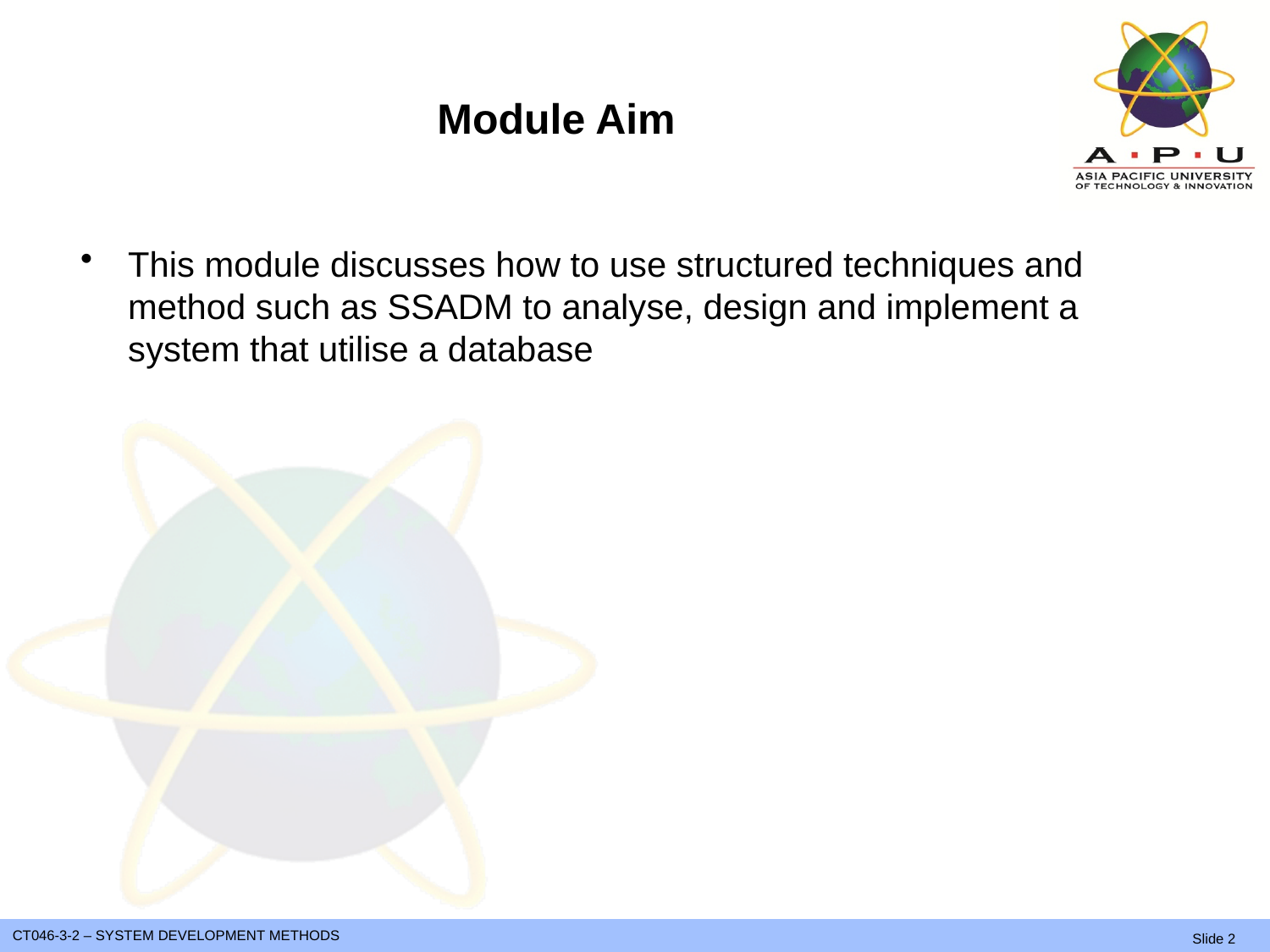

# Module Aim
This module discusses how to use structured techniques and method such as SSADM to analyse, design and implement a system that utilise a database